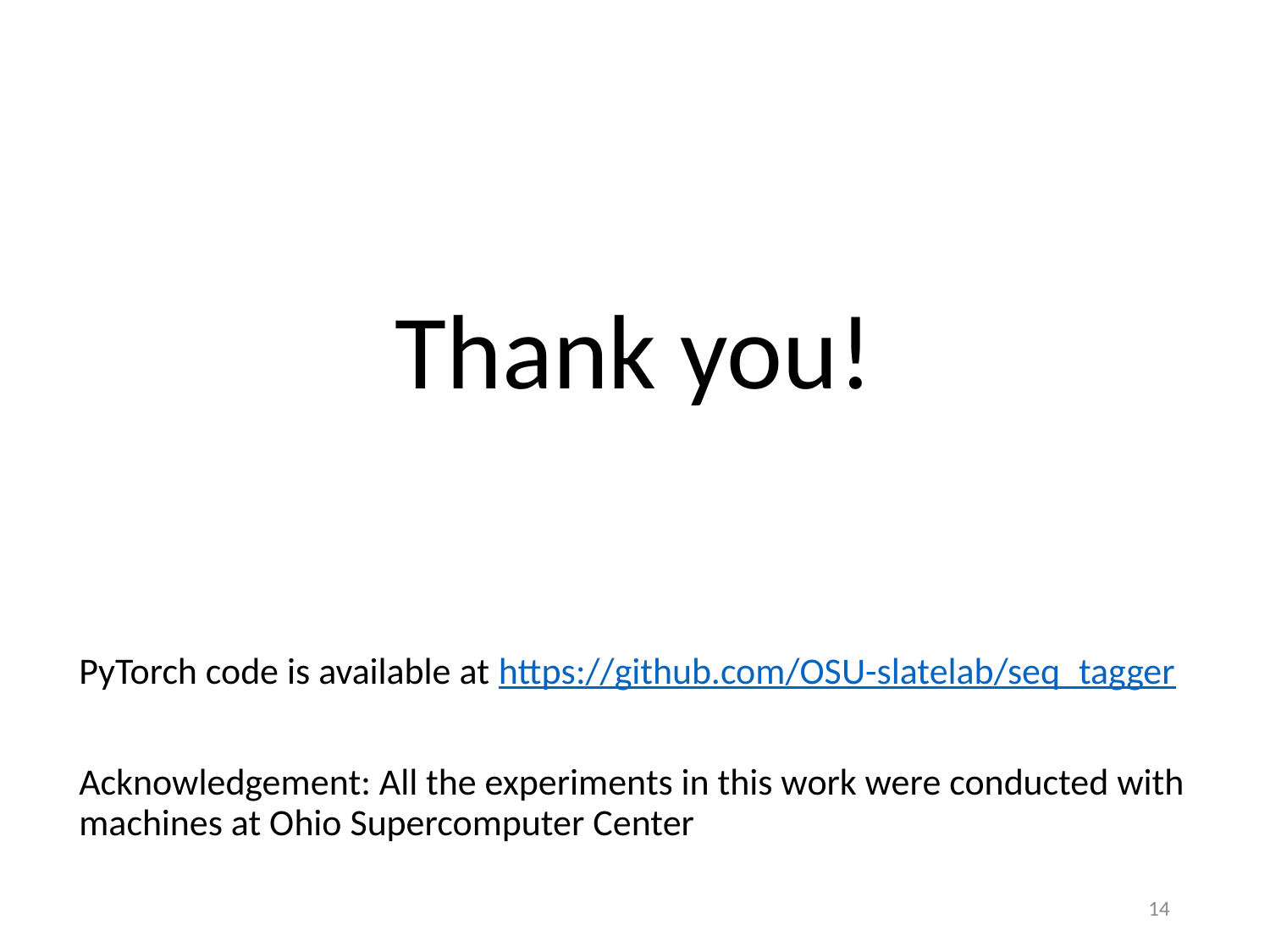

# Thank you!
PyTorch code is available at https://github.com/OSU-slatelab/seq_tagger

Acknowledgement: All the experiments in this work were conducted with machines at Ohio Supercomputer Center
14